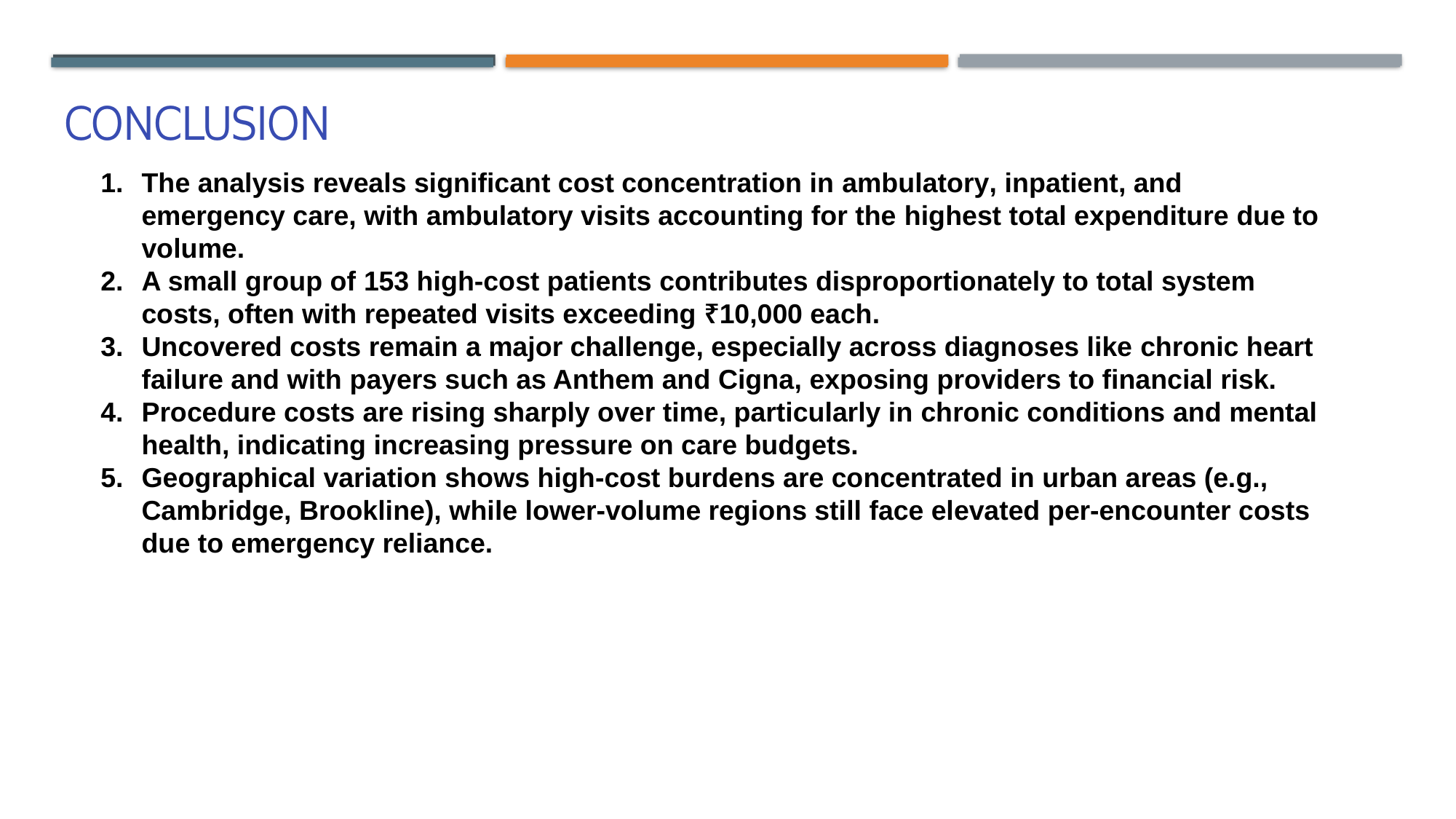

# Conclusion
The analysis reveals significant cost concentration in ambulatory, inpatient, and emergency care, with ambulatory visits accounting for the highest total expenditure due to volume.
A small group of 153 high-cost patients contributes disproportionately to total system costs, often with repeated visits exceeding ₹10,000 each.
Uncovered costs remain a major challenge, especially across diagnoses like chronic heart failure and with payers such as Anthem and Cigna, exposing providers to financial risk.
Procedure costs are rising sharply over time, particularly in chronic conditions and mental health, indicating increasing pressure on care budgets.
Geographical variation shows high-cost burdens are concentrated in urban areas (e.g., Cambridge, Brookline), while lower-volume regions still face elevated per-encounter costs due to emergency reliance.